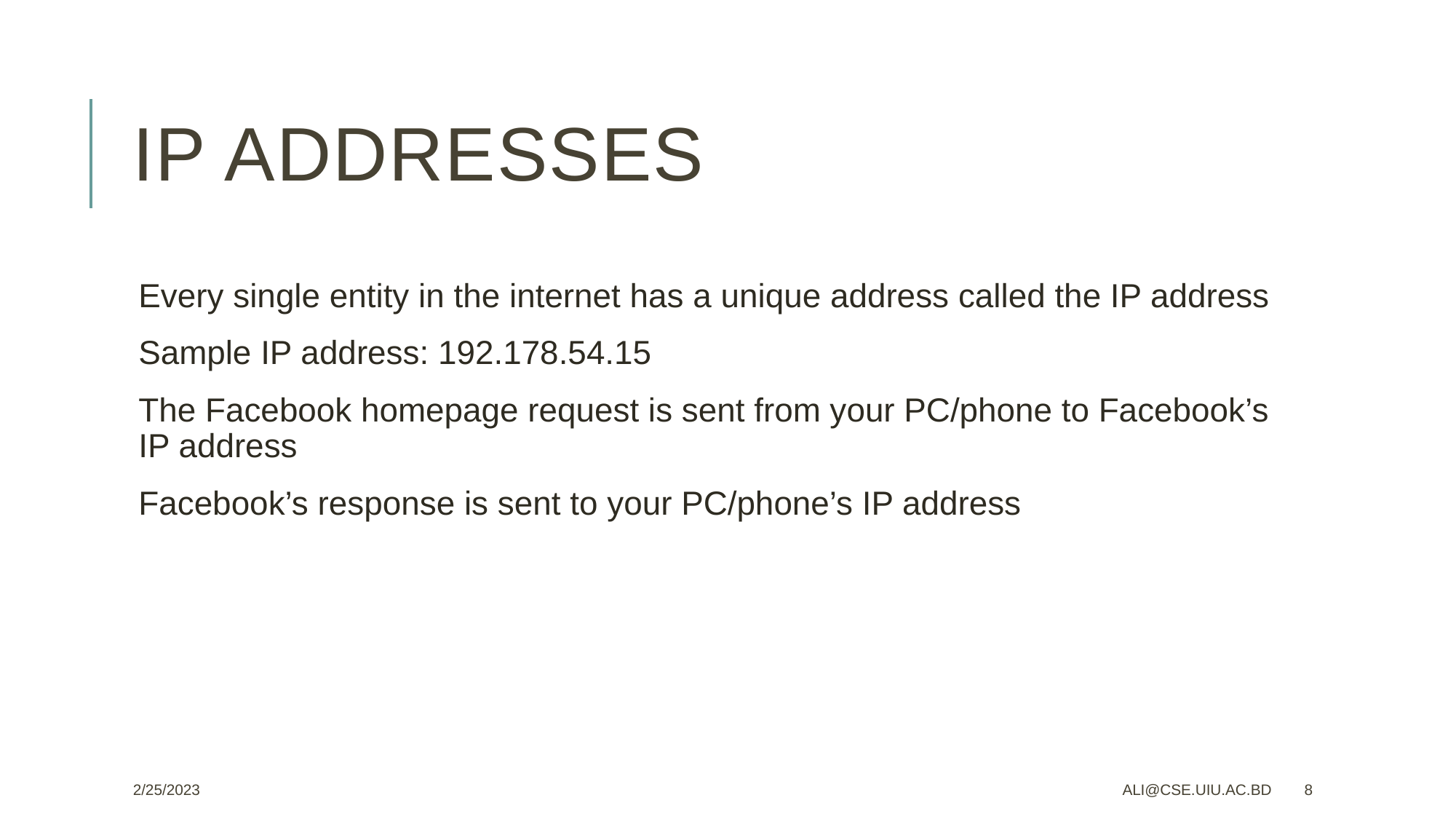

# IP addresses
Every single entity in the internet has a unique address called the IP address
Sample IP address: 192.178.54.15
The Facebook homepage request is sent from your PC/phone to Facebook’s IP address
Facebook’s response is sent to your PC/phone’s IP address
2/25/2023
ali@cse.uiu.ac.bd
8